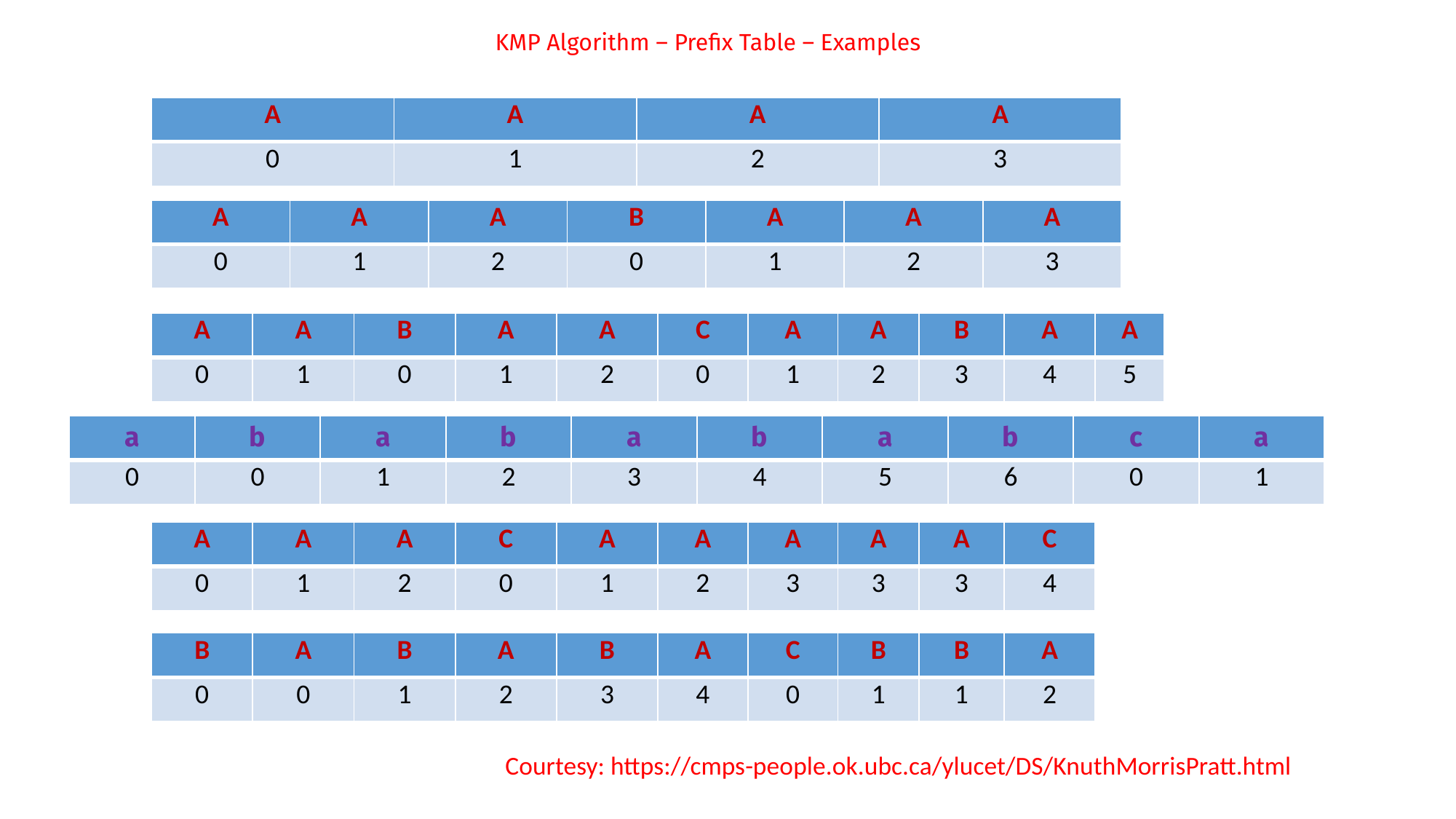

# KMP Algorithm – Prefix Table – Examples
| A | A | A | A |
| --- | --- | --- | --- |
| 0 | 1 | 2 | 3 |
| A | A | A | B | A | A | A |
| --- | --- | --- | --- | --- | --- | --- |
| 0 | 1 | 2 | 0 | 1 | 2 | 3 |
| A | A | B | A | A | C | A | A | B | A | A |
| --- | --- | --- | --- | --- | --- | --- | --- | --- | --- | --- |
| 0 | 1 | 0 | 1 | 2 | 0 | 1 | 2 | 3 | 4 | 5 |
| a | b | a | b | a | b | a | b | c | a |
| --- | --- | --- | --- | --- | --- | --- | --- | --- | --- |
| 0 | 0 | 1 | 2 | 3 | 4 | 5 | 6 | 0 | 1 |
| A | A | A | C | A | A | A | A | A | C |
| --- | --- | --- | --- | --- | --- | --- | --- | --- | --- |
| 0 | 1 | 2 | 0 | 1 | 2 | 3 | 3 | 3 | 4 |
| B | A | B | A | B | A | C | B | B | A |
| --- | --- | --- | --- | --- | --- | --- | --- | --- | --- |
| 0 | 0 | 1 | 2 | 3 | 4 | 0 | 1 | 1 | 2 |
Courtesy: https://cmps-people.ok.ubc.ca/ylucet/DS/KnuthMorrisPratt.html